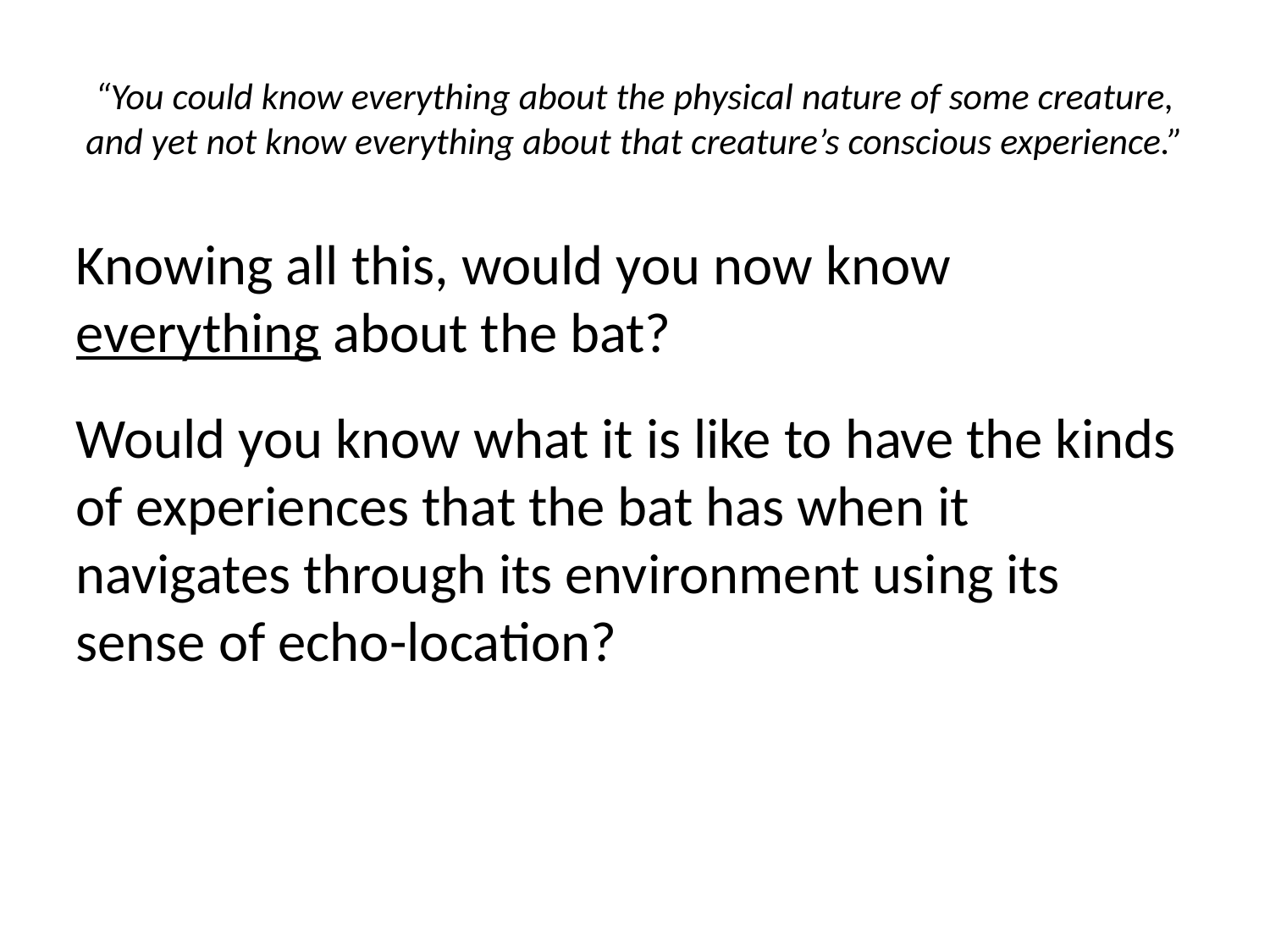

“You could know everything about the physical nature of some creature, and yet not know everything about that creature’s conscious experience.”
Knowing all this, would you now know everything about the bat?

Would you know what it is like to have the kinds of experiences that the bat has when it navigates through its environment using its sense of echo-location?